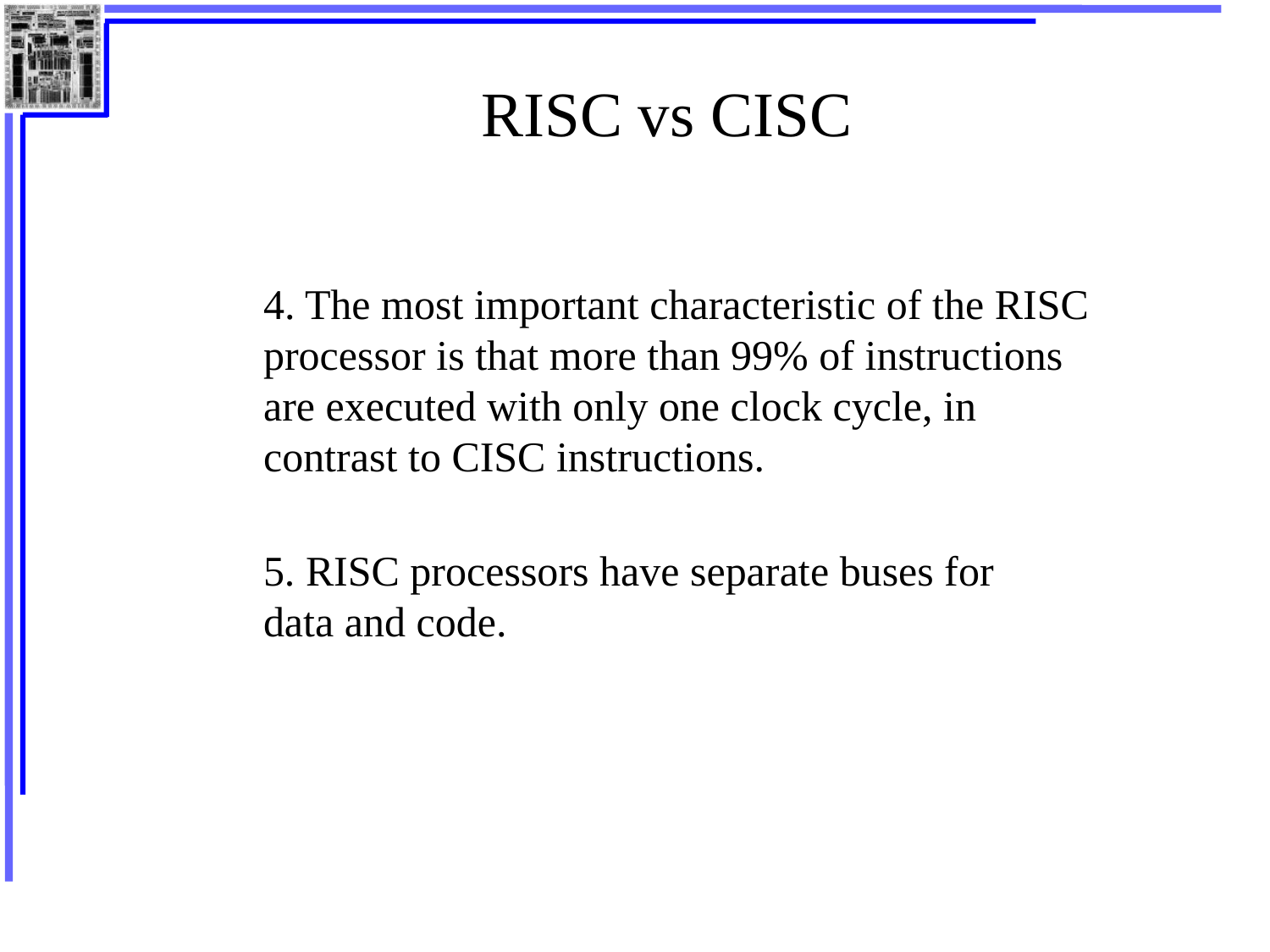

# RISC vs CISC
4. The most important characteristic of the RISC processor is that more than 99% of instructions are executed with only one clock cycle, in contrast to CISC instructions.

5. RISC processors have separate buses for data and code.